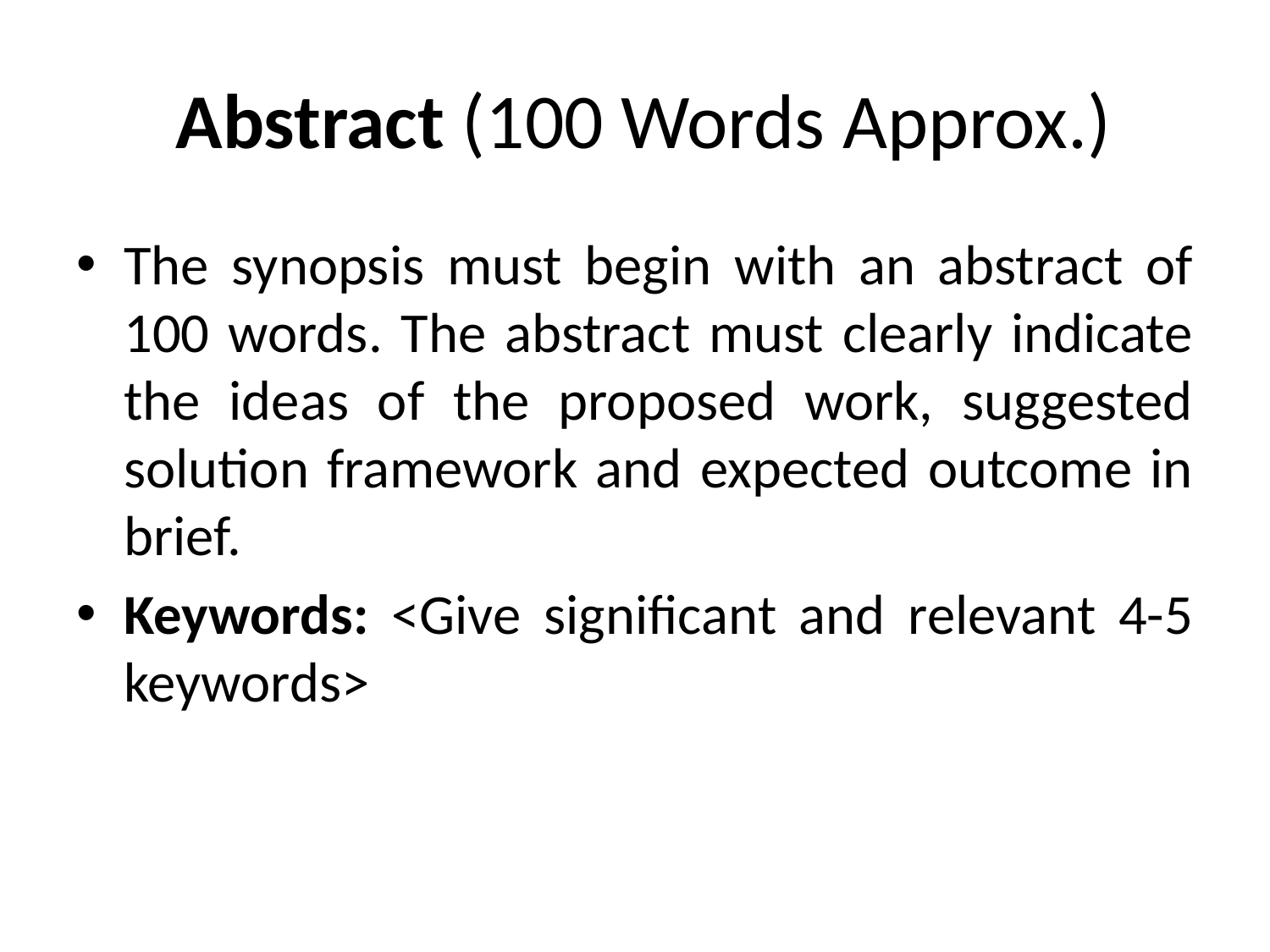

# Abstract (100 Words Approx.)
The synopsis must begin with an abstract of 100 words. The abstract must clearly indicate the ideas of the proposed work, suggested solution framework and expected outcome in brief.
Keywords: <Give significant and relevant 4-5 keywords>